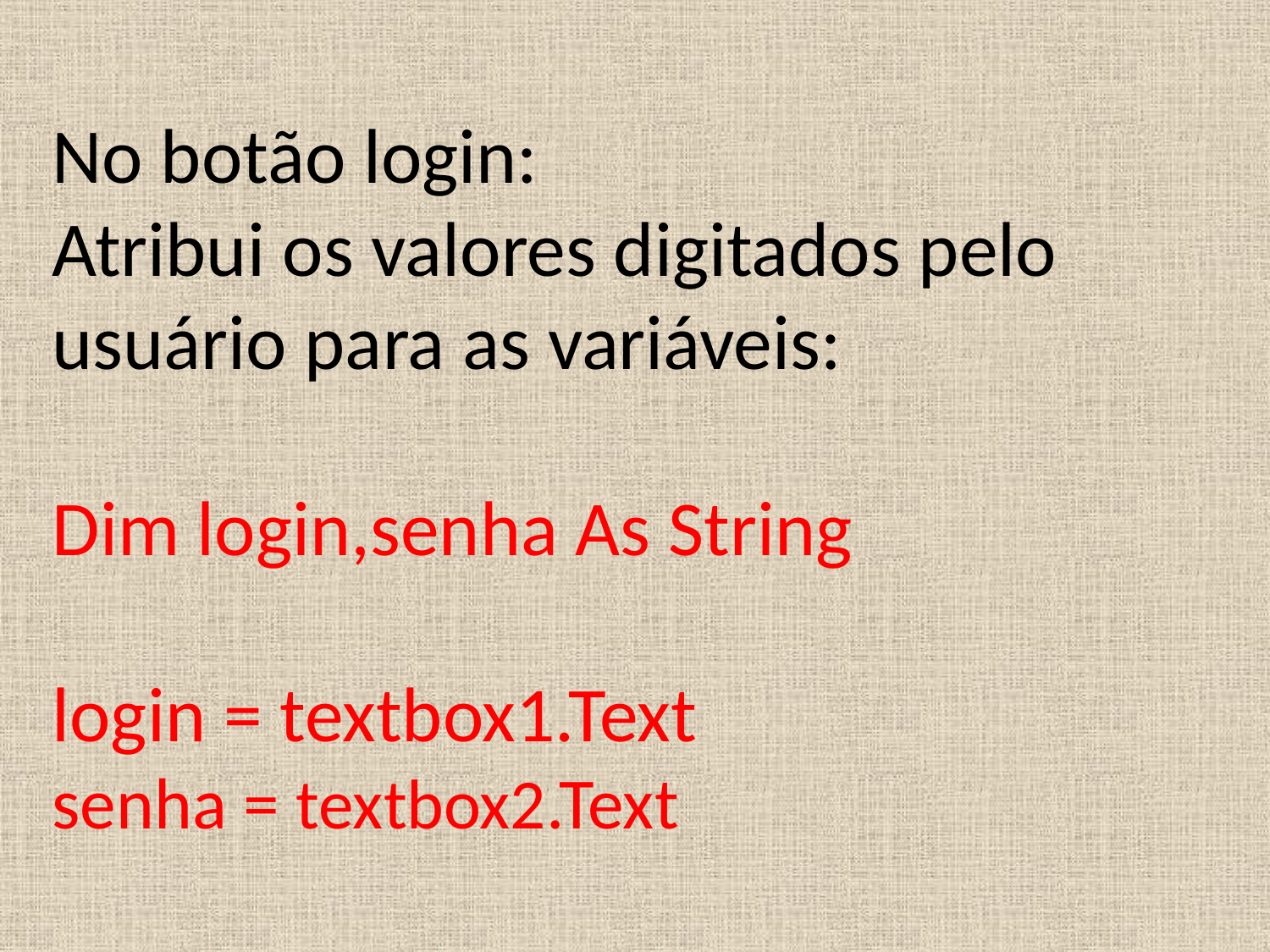

No botão login:
Atribui os valores digitados pelo usuário para as variáveis:

Dim login,senha As String

login = textbox1.Text
senha = textbox2.Text